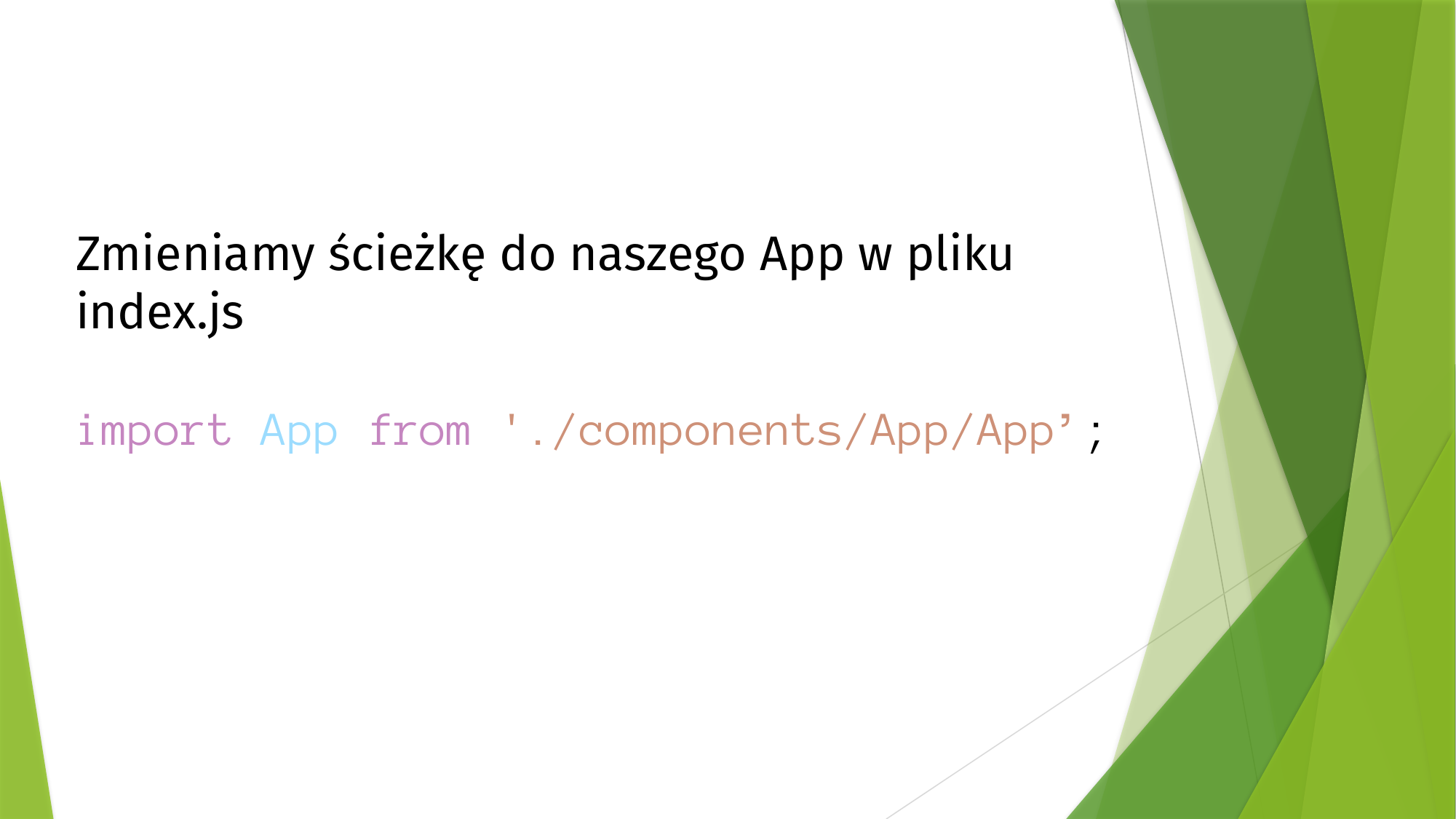

Zmieniamy ścieżkę do naszego App w pliku index.js

import App from './components/App/App’;